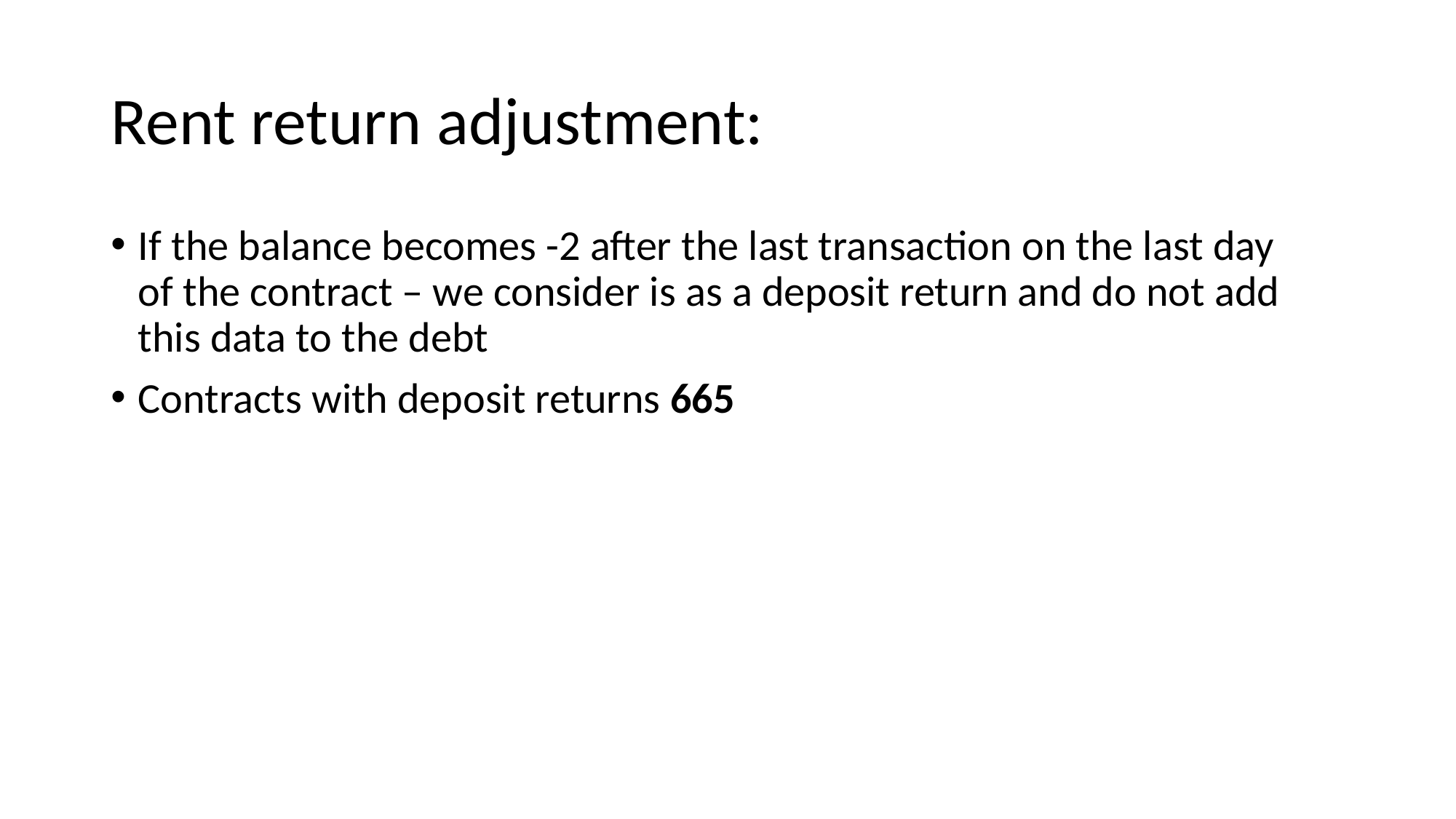

# Rent return adjustment:
If the balance becomes -2 after the last transaction on the last day of the contract – we consider is as a deposit return and do not add this data to the debt
Contracts with deposit returns 665